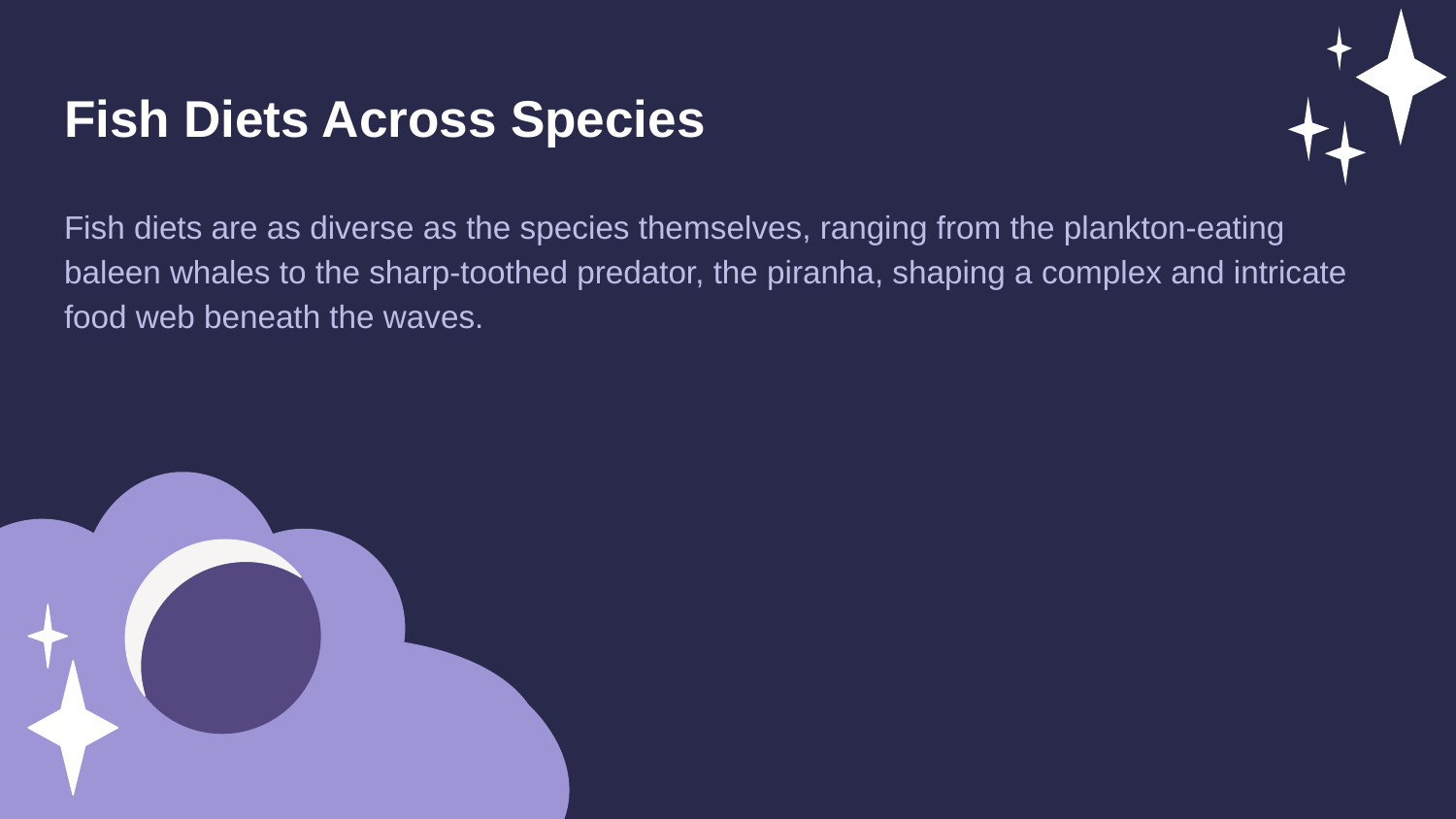

Fish Diets Across Species
Fish diets are as diverse as the species themselves, ranging from the plankton-eating baleen whales to the sharp-toothed predator, the piranha, shaping a complex and intricate food web beneath the waves.